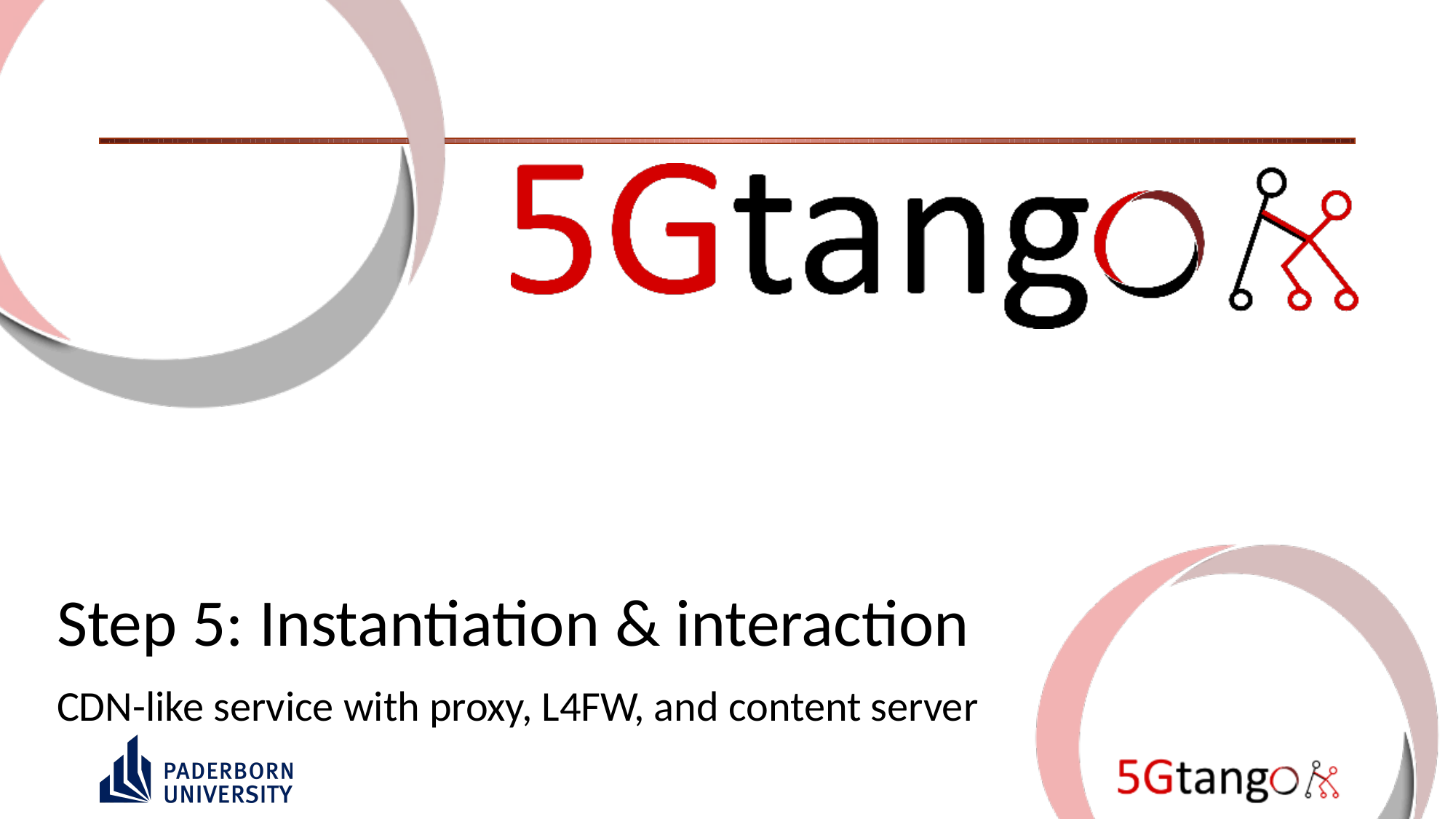

# Step 5: Instantiation & interaction
CDN-like service with proxy, L4FW, and content server